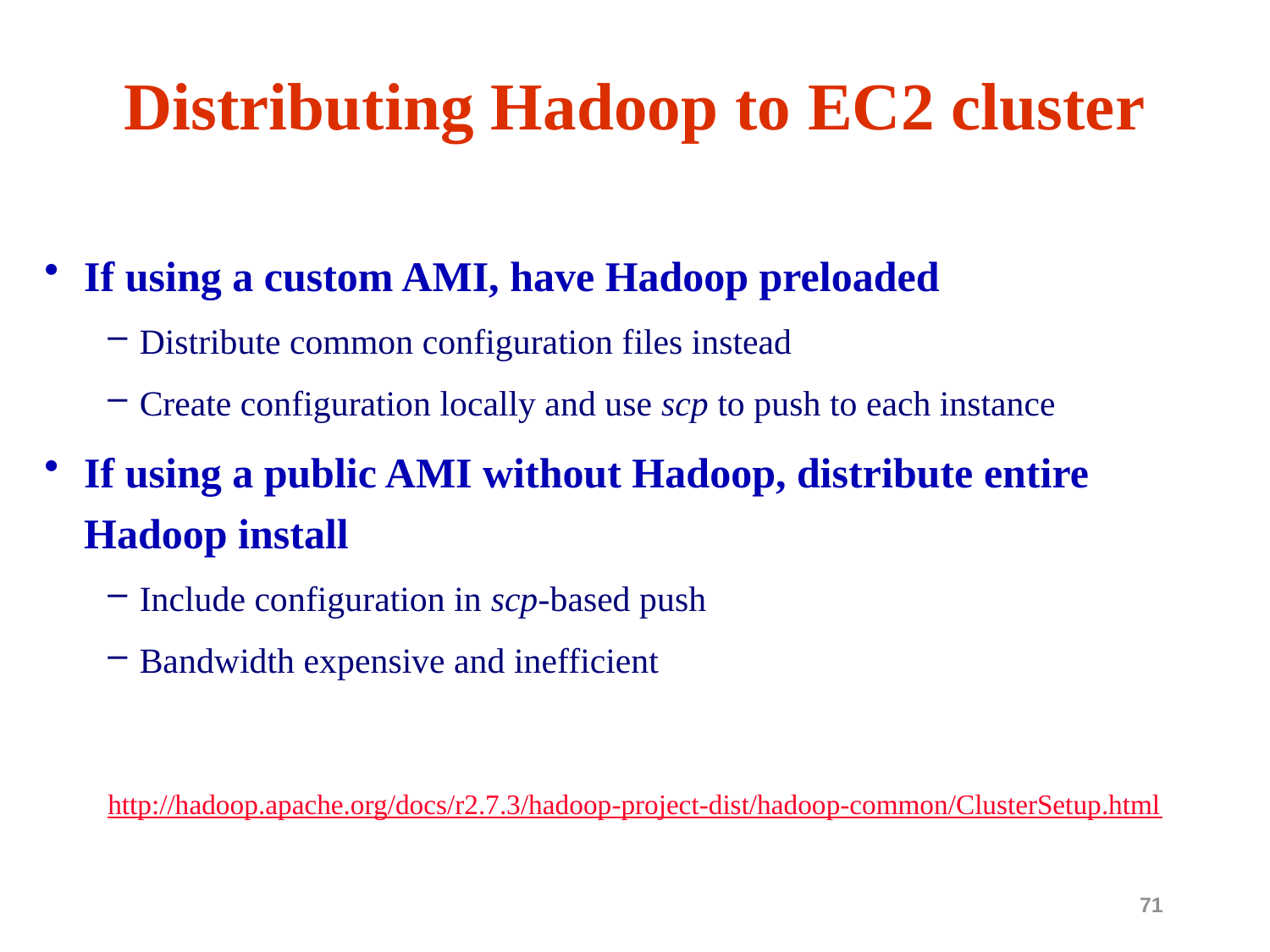

# Distributing Hadoop to EC2 cluster
If using a custom AMI, have Hadoop preloaded
Distribute common configuration files instead
Create configuration locally and use scp to push to each instance
If using a public AMI without Hadoop, distribute entire Hadoop install
Include configuration in scp-based push
Bandwidth expensive and inefficient

http://hadoop.apache.org/docs/r2.7.3/hadoop-project-dist/hadoop-common/ClusterSetup.html